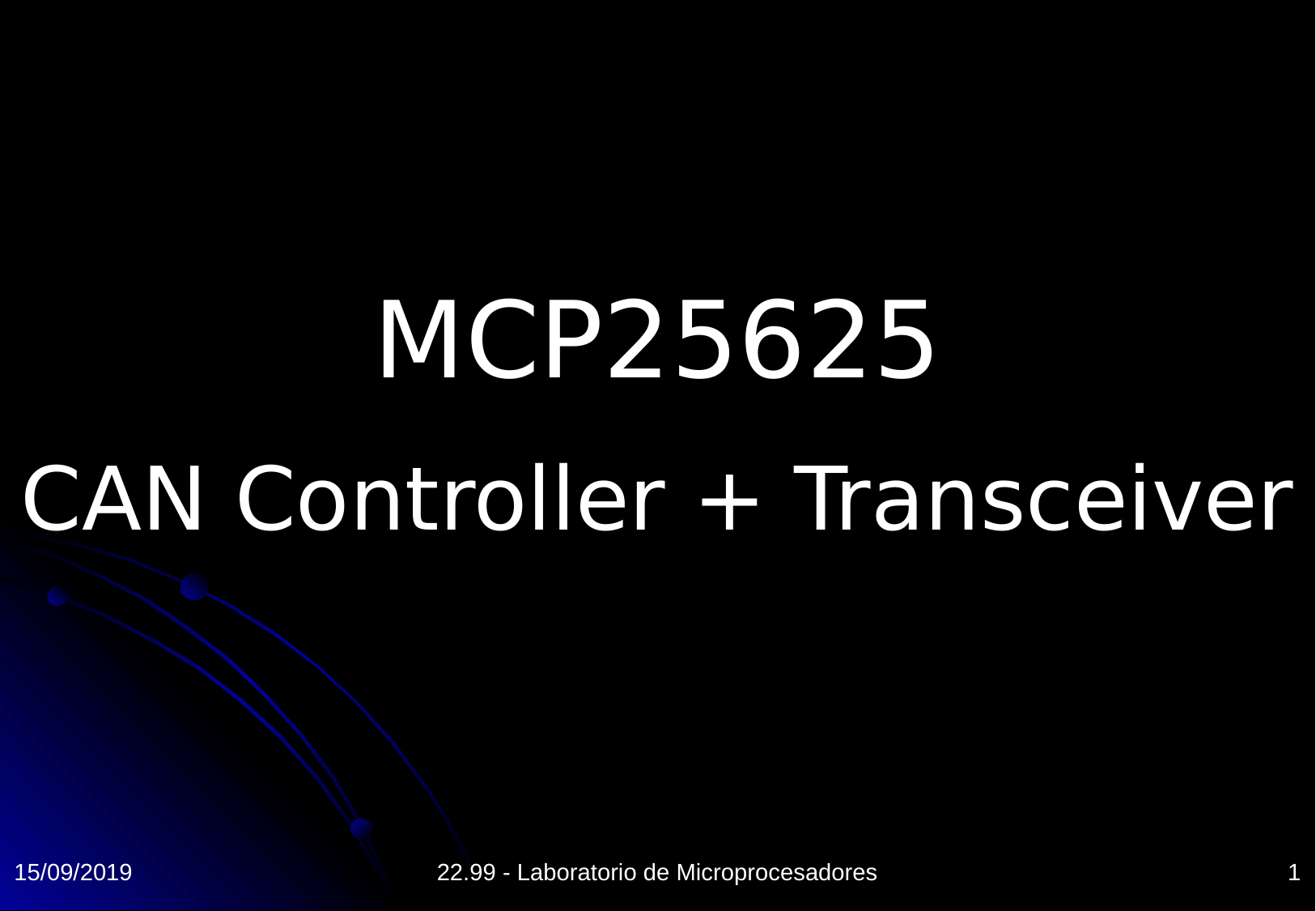

MCP25625
CAN Controller + Transceiver
15/09/2019
22.99 - Laboratorio de Microprocesadores
1